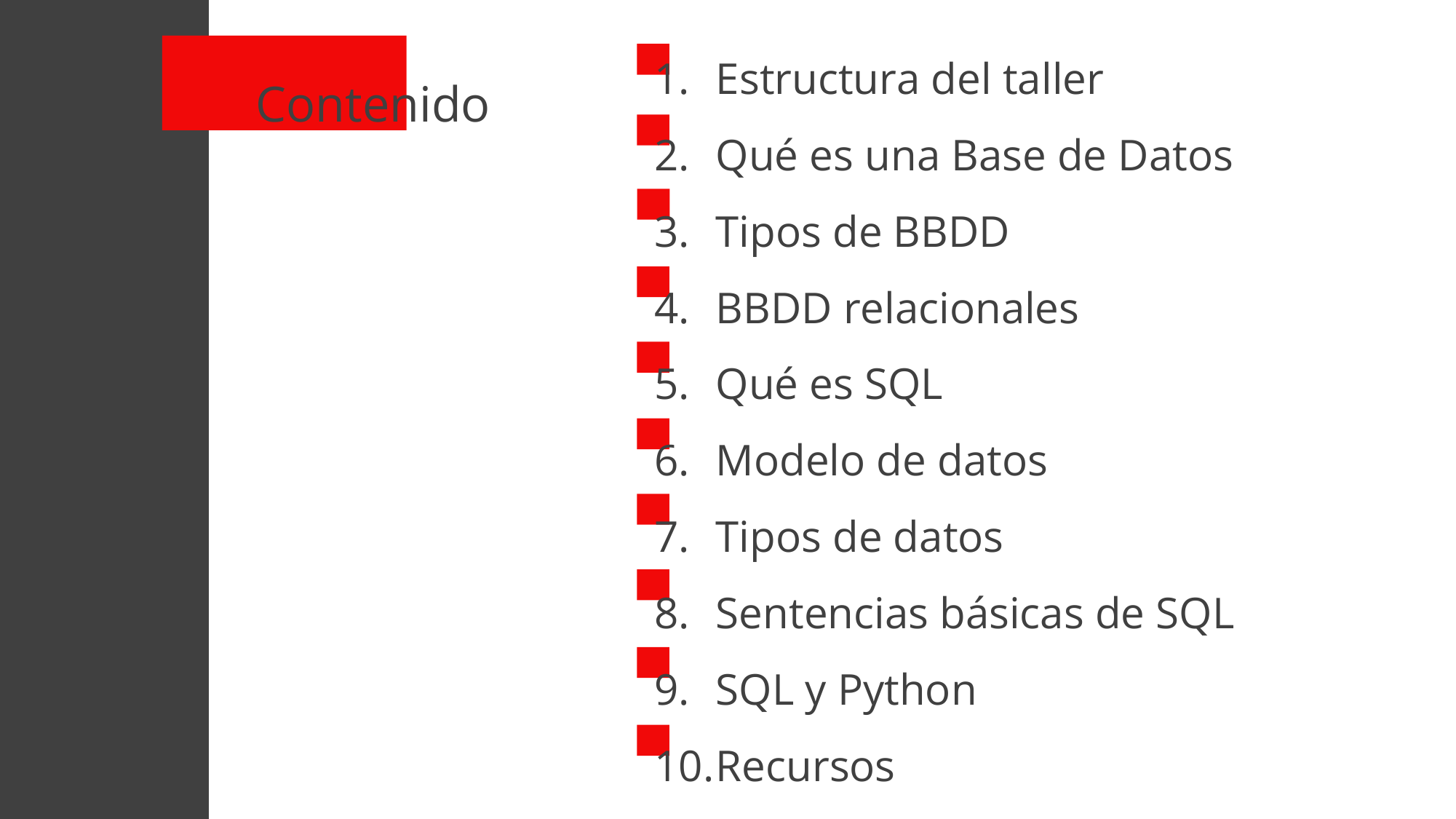

Estructura del taller
Qué es una Base de Datos
Tipos de BBDD
BBDD relacionales
Qué es SQL
Modelo de datos
Tipos de datos
Sentencias básicas de SQL
SQL y Python
Recursos

Contenido